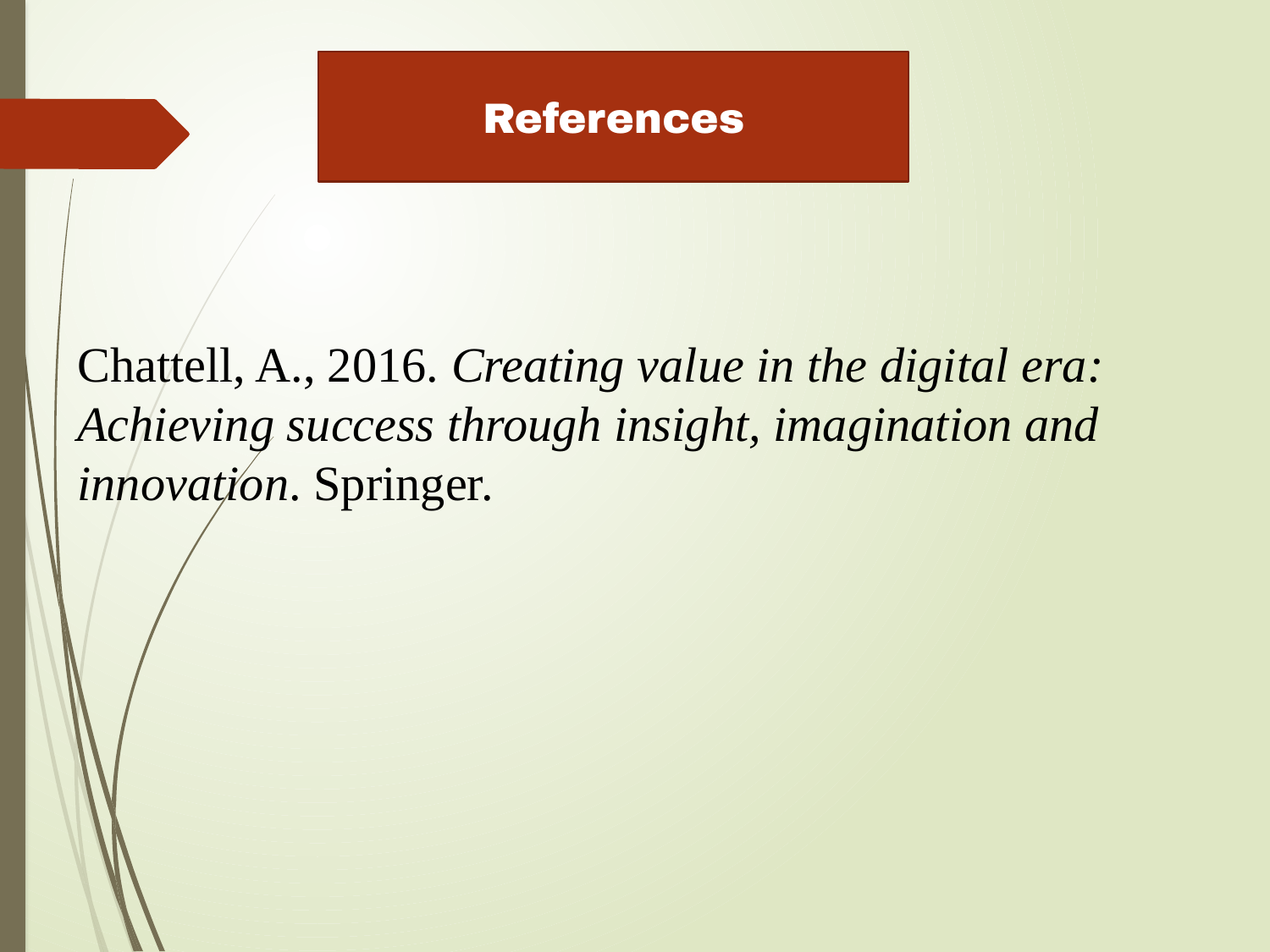

References
Chattell, A., 2016. Creating value in the digital era: Achieving success through insight, imagination and innovation. Springer.